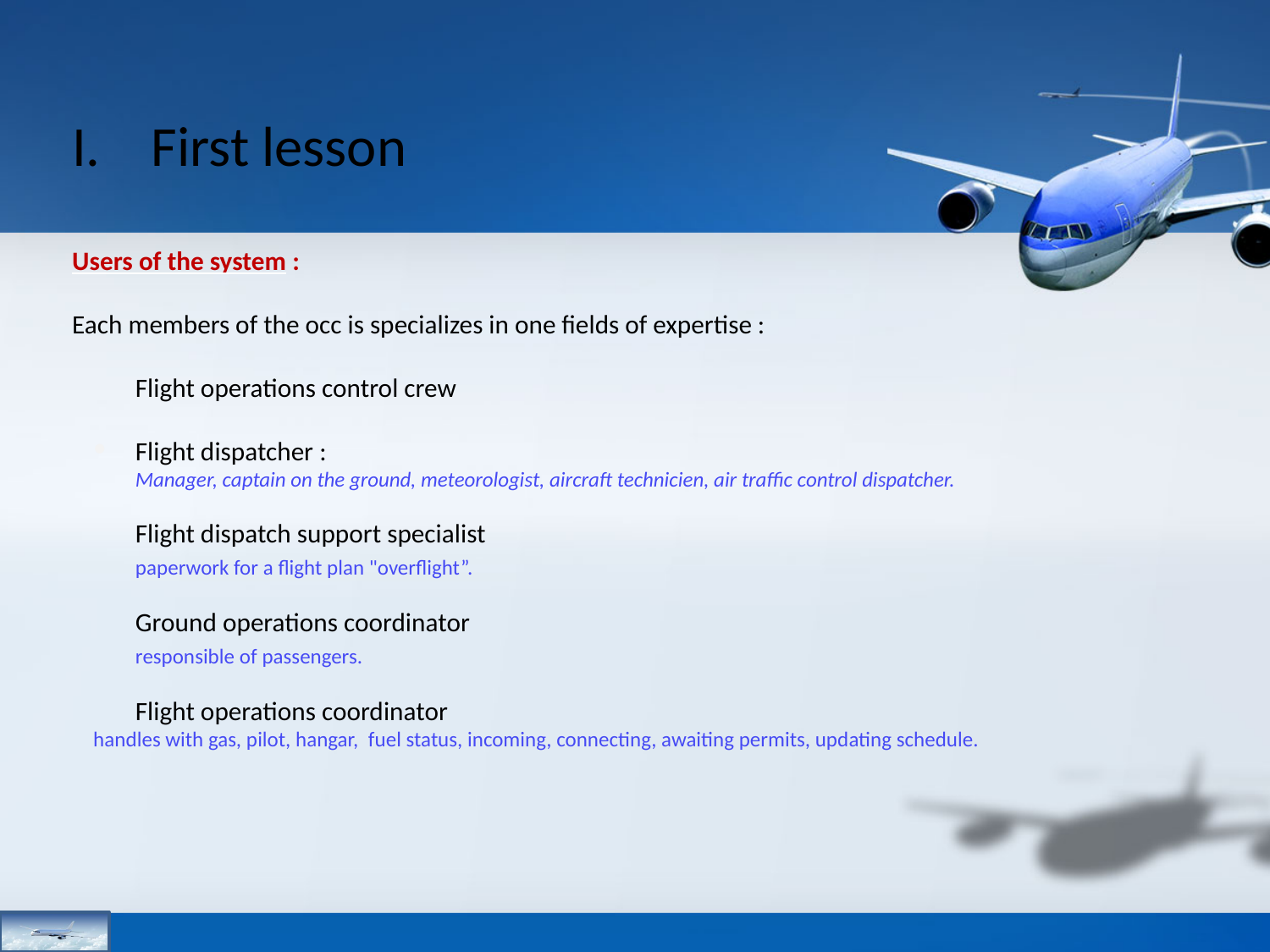

First lesson
Users of the system :

Each members of the occ is specializes in one fields of expertise :

	Flight operations control crew

Flight dispatcher :
Manager, captain on the ground, meteorologist, aircraft technicien, air traffic control dispatcher.

	Flight dispatch support specialist
	paperwork for a flight plan "overflight”.

	Ground operations coordinator
	responsible of passengers.

	Flight operations coordinator
handles with gas, pilot, hangar,  fuel status, incoming, connecting, awaiting permits, updating schedule.